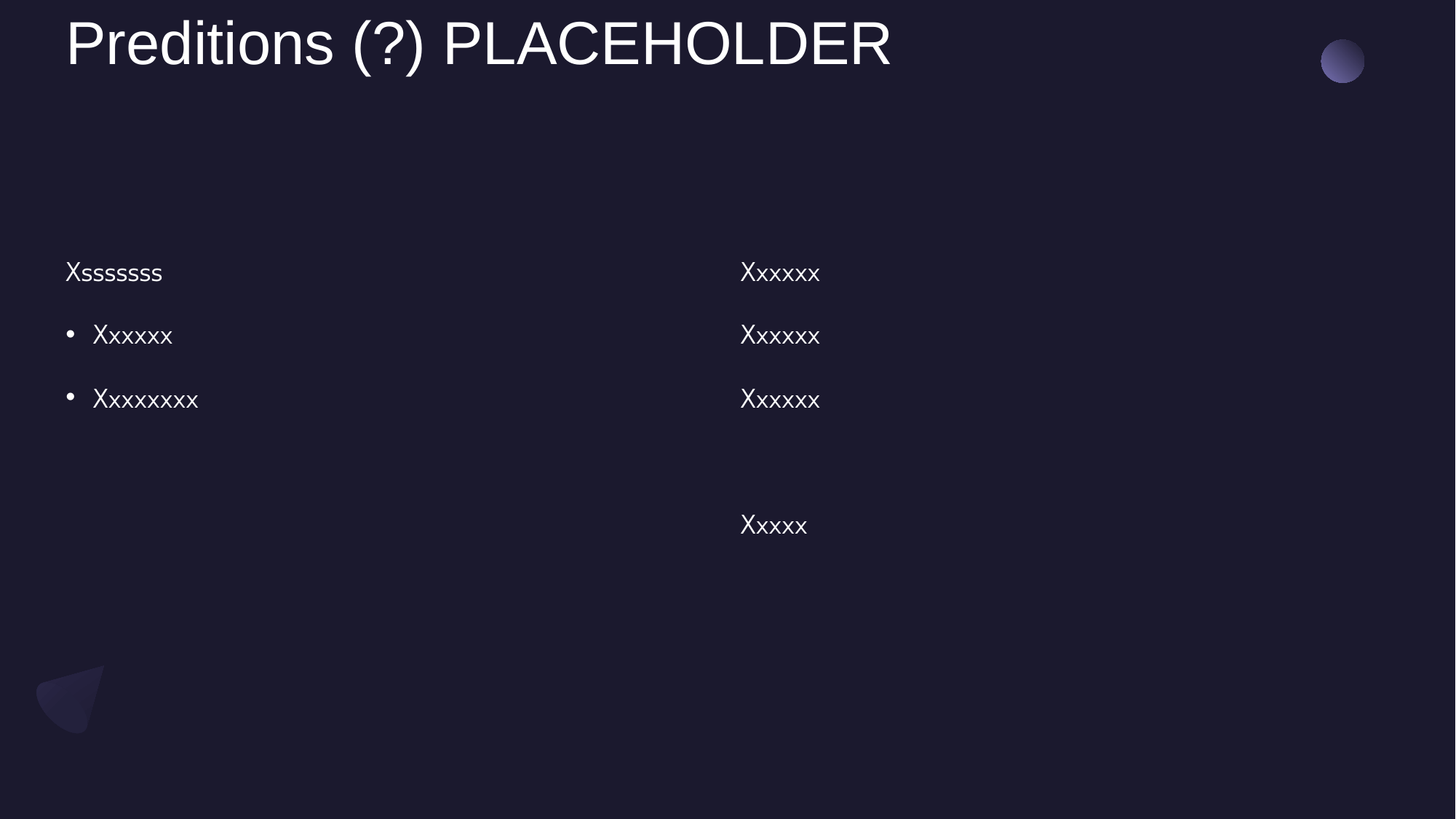

# Preditions (?) PLACEHOLDER
Xsssssss
Xxxxxx
Xxxxxxxx
Xxxxxx
Xxxxxx
Xxxxxx

Xxxxx